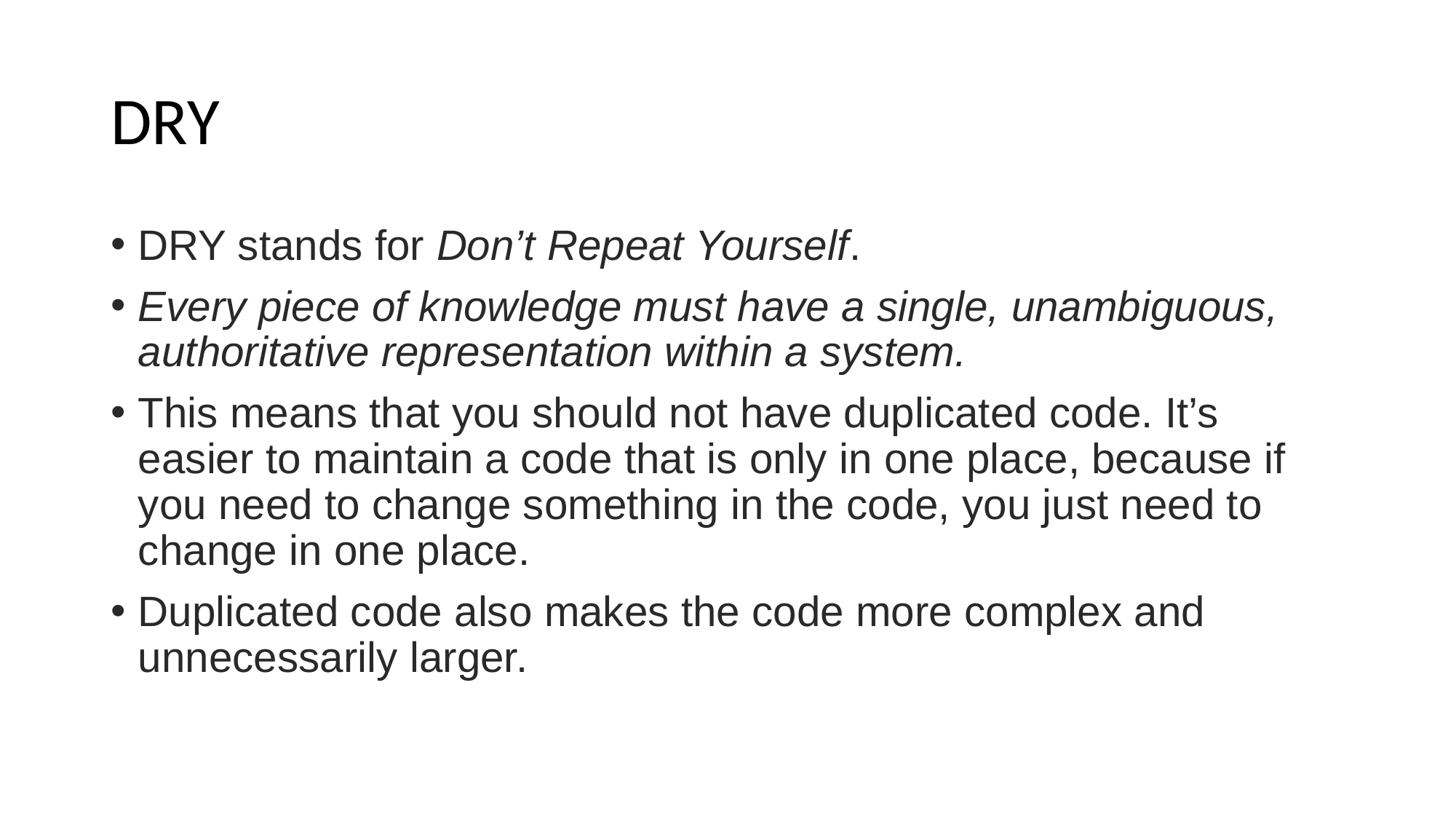

# DRY
DRY stands for Don’t Repeat Yourself.
Every piece of knowledge must have a single, unambiguous, authoritative representation within a system.
This means that you should not have duplicated code. It’s easier to maintain a code that is only in one place, because if you need to change something in the code, you just need to change in one place.
Duplicated code also makes the code more complex and unnecessarily larger.